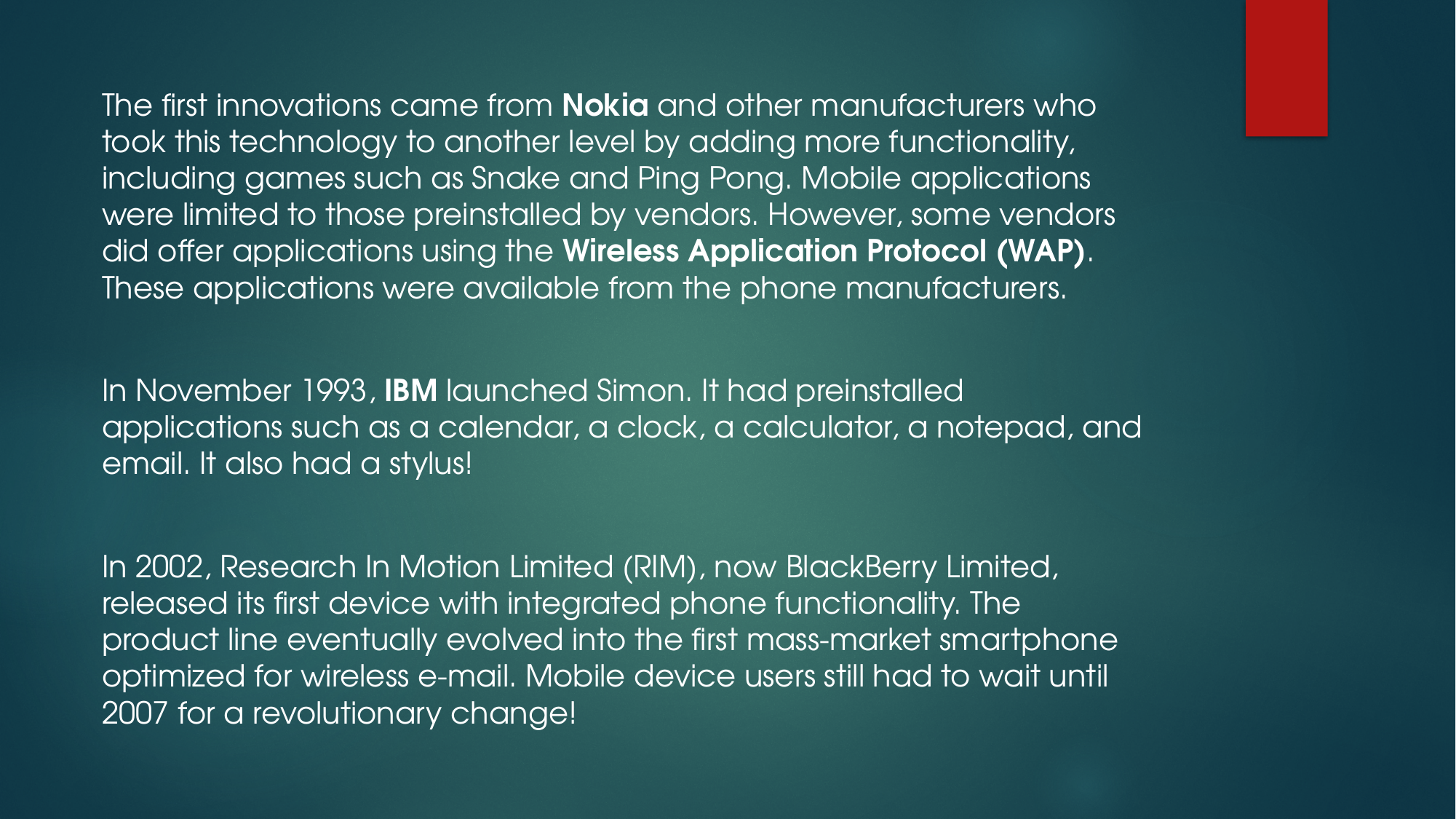

The first innovations came from Nokia and other manufacturers who took this technology to another level by adding more functionality, including games such as Snake and Ping Pong. Mobile applications were limited to those preinstalled by vendors. However, some vendors did offer applications using the Wireless Application Protocol (WAP). These applications were available from the phone manufacturers.

In November 1993, IBM launched Simon. It had preinstalled applications such as a calendar, a clock, a calculator, a notepad, and email. It also had a stylus!

In 2002, Research In Motion Limited (RIM), now BlackBerry Limited, released its first device with integrated phone functionality. The product line eventually evolved into the first mass-market smartphone optimized for wireless e-mail. Mobile device users still had to wait until 2007 for a revolutionary change!